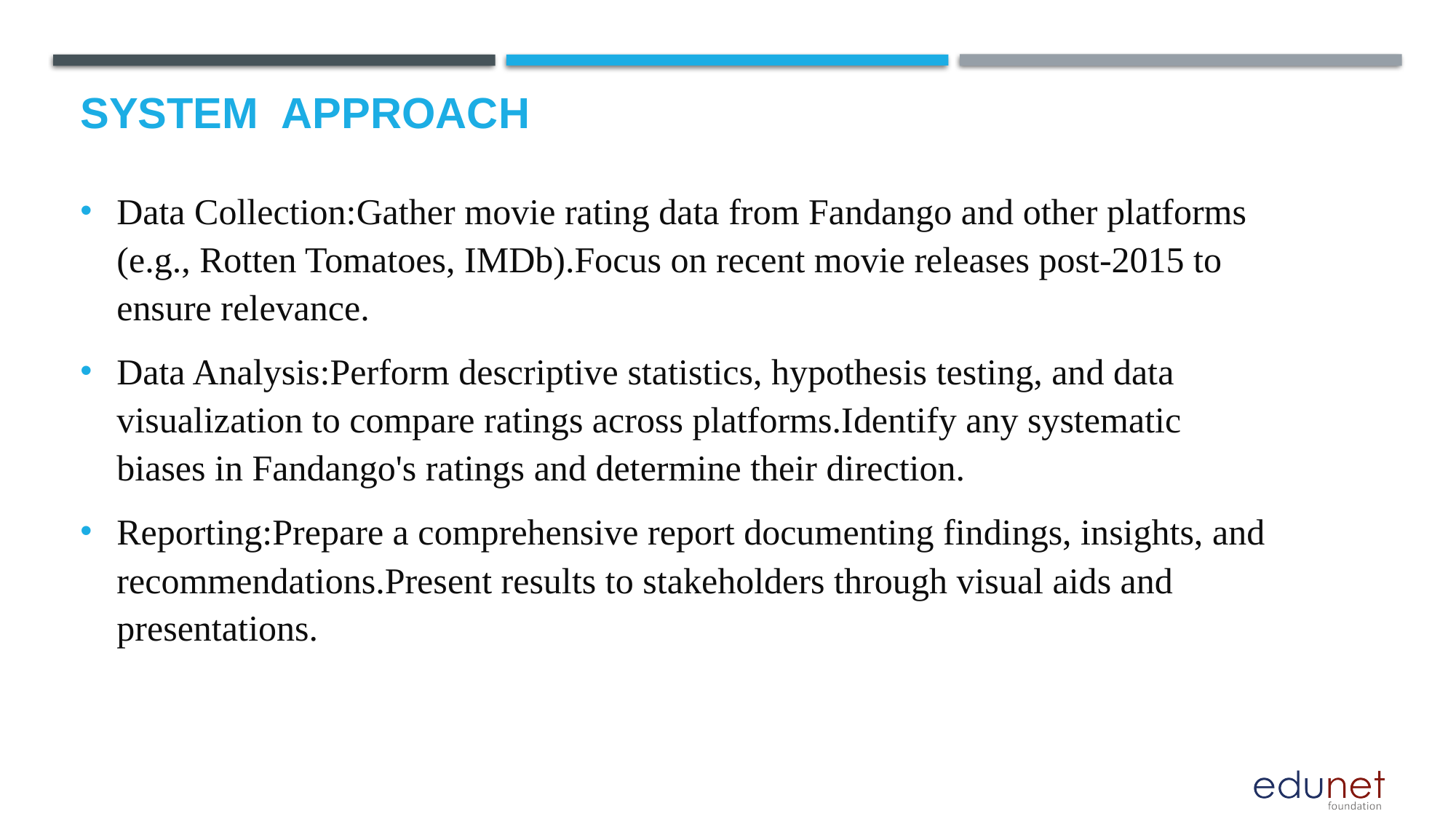

# System  Approach
Data Collection:Gather movie rating data from Fandango and other platforms (e.g., Rotten Tomatoes, IMDb).Focus on recent movie releases post-2015 to ensure relevance.
Data Analysis:Perform descriptive statistics, hypothesis testing, and data visualization to compare ratings across platforms.Identify any systematic biases in Fandango's ratings and determine their direction.
Reporting:Prepare a comprehensive report documenting findings, insights, and recommendations.Present results to stakeholders through visual aids and presentations.